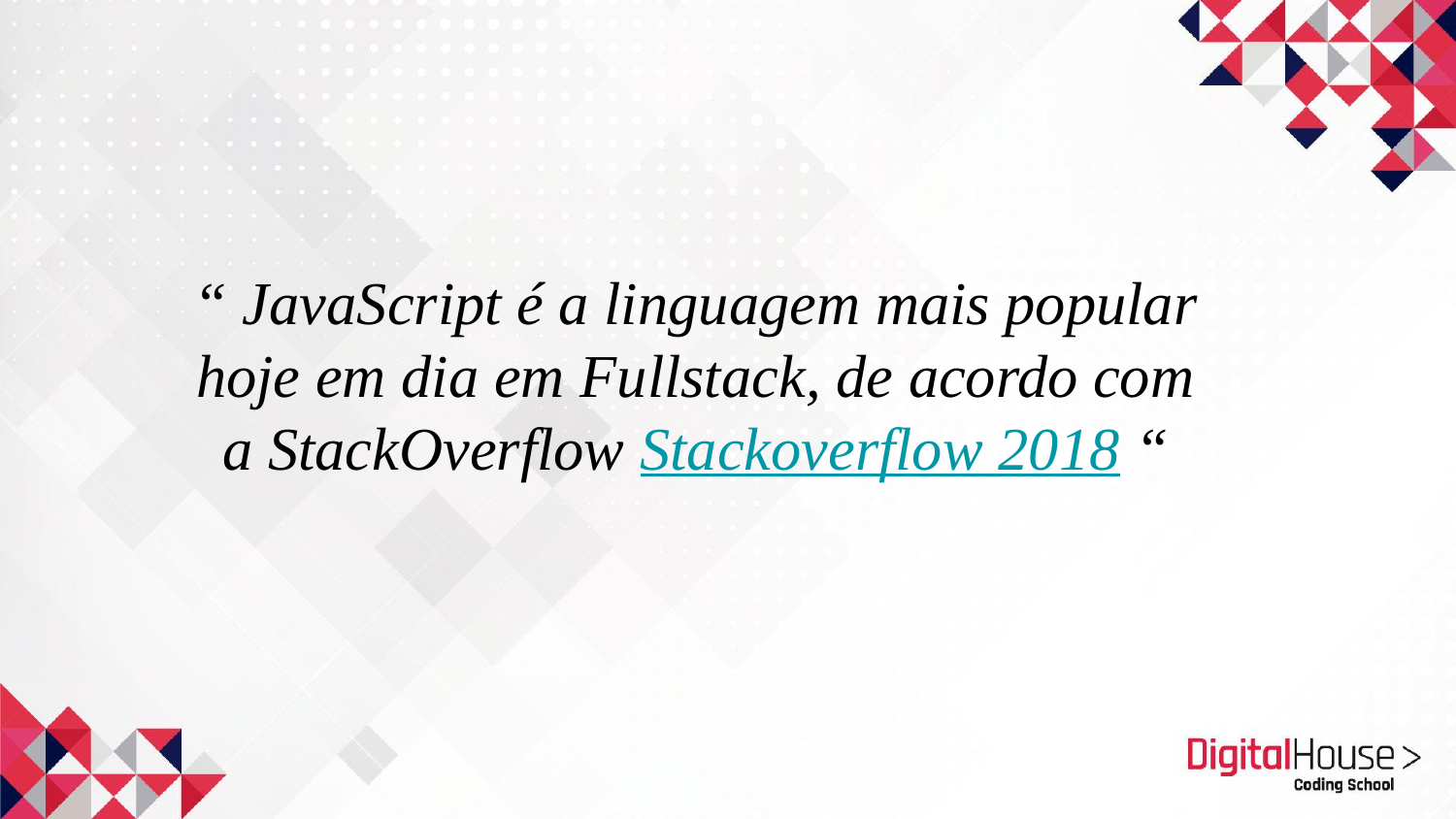

“ JavaScript é a linguagem mais popular hoje em dia em Fullstack, de acordo com a StackOverflow Stackoverflow 2018 “